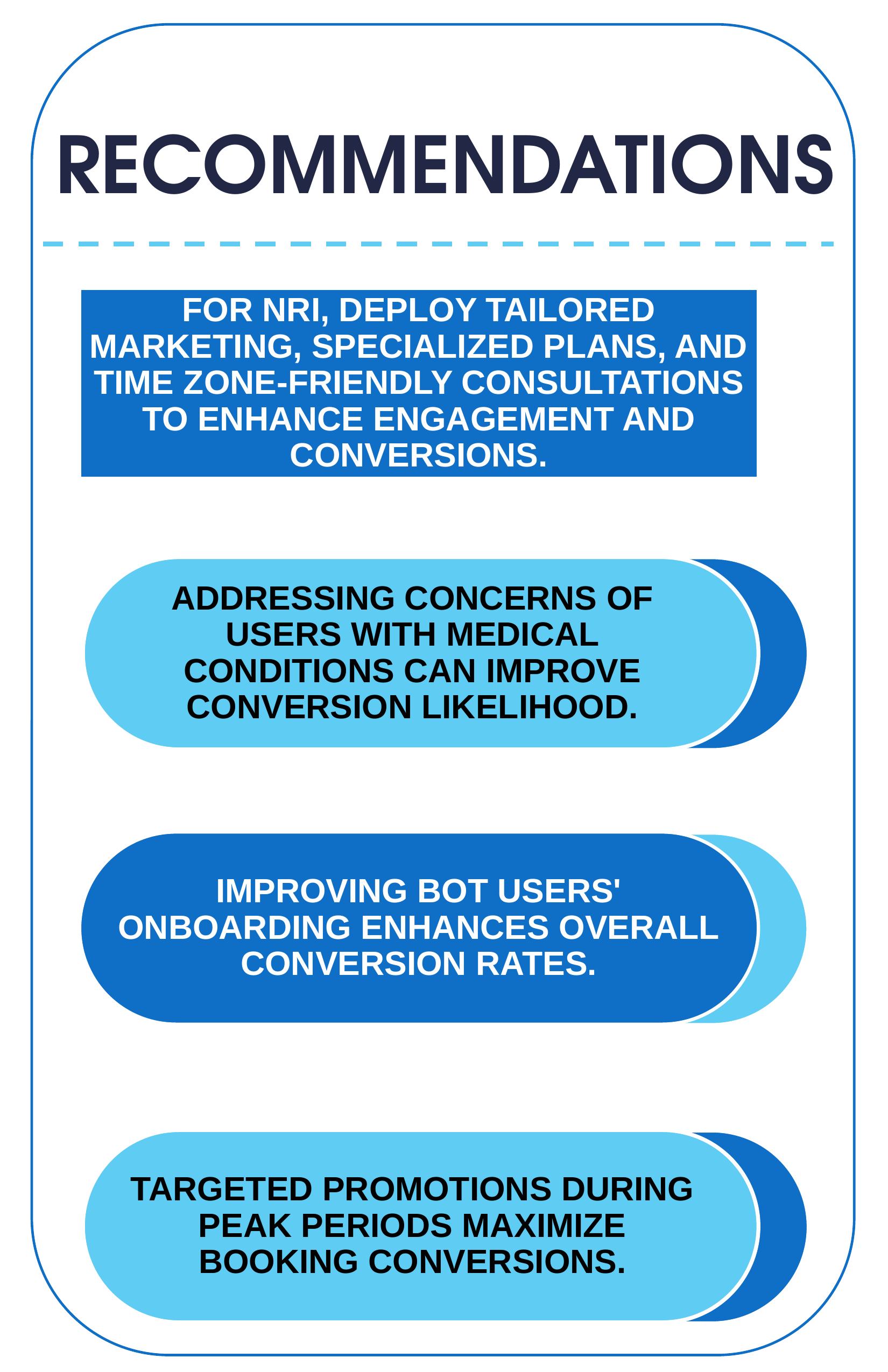

# Recommendations
For NRI, deploy tailored marketing, specialized plans, and time zone-friendly consultations to enhance engagement and CONVERSIONs.

Addressing concerns of users with medical conditions can improve conversion likelihood.
Ice cream
Improving Bot users' onboarding enhances overall conversion rates.

$10.00
Hamurger
$5.00
Ppcorn
$10.00
Hot Dog
Targeted promotions during peak periods maximize booking conversions.
Ice cream

$12.00
Pasta